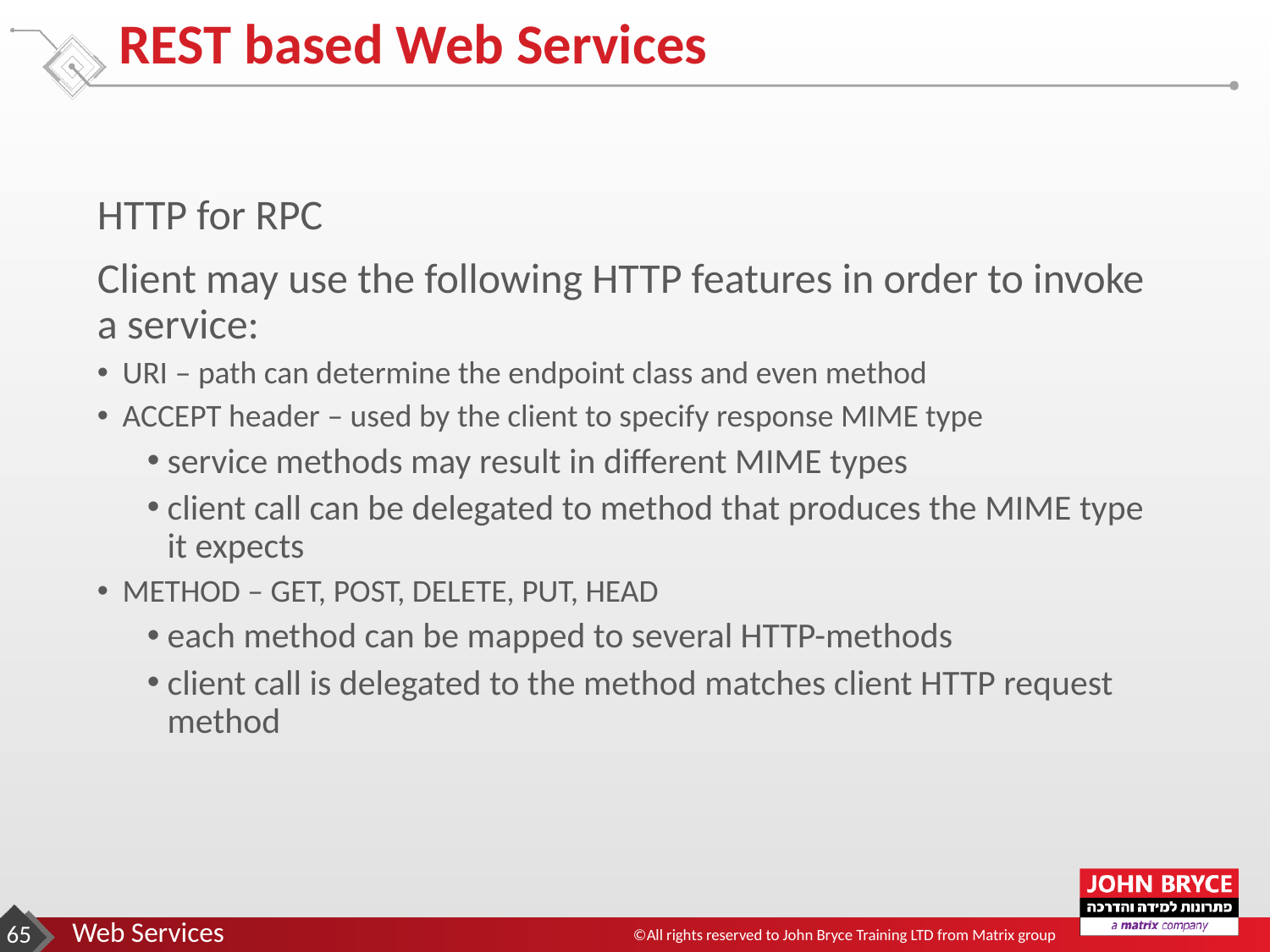

# REST based Web Services

HTTP for RPC
Client may use the following HTTP features in order to invoke a service:
URI – path can determine the endpoint class and even method
ACCEPT header – used by the client to specify response MIME type
service methods may result in different MIME types
client call can be delegated to method that produces the MIME type it expects
METHOD – GET, POST, DELETE, PUT, HEAD
each method can be mapped to several HTTP-methods
client call is delegated to the method matches client HTTP request method
65